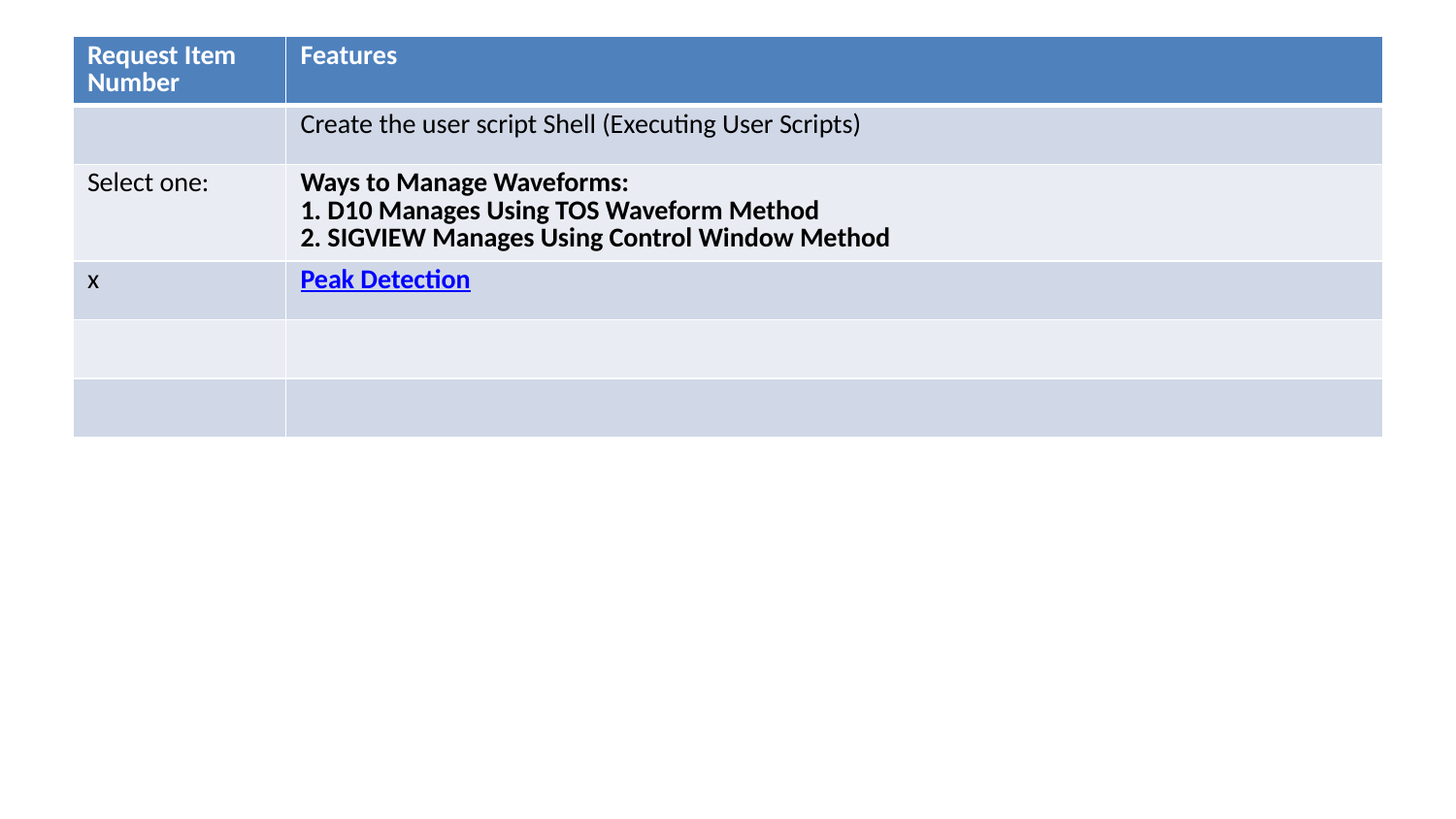

#
| Request Item Number | Features |
| --- | --- |
|  | Create the user script Shell (Executing User Scripts) |
| Select one: | Ways to Manage Waveforms: 1. D10 Manages Using TOS Waveform Method 2. SIGVIEW Manages Using Control Window Method |
| x | Peak Detection |
|  |  |
|  |  |